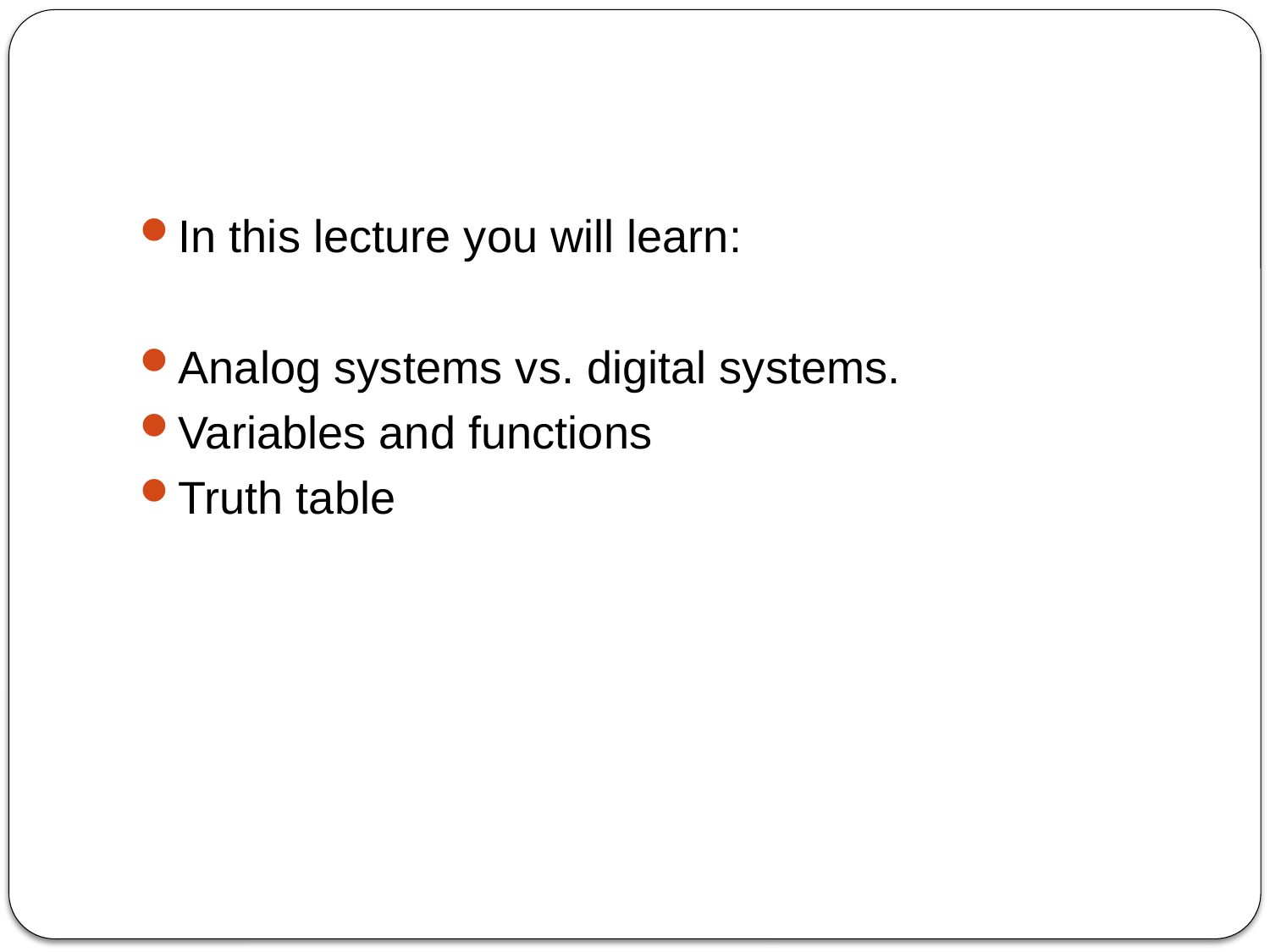

#
In this lecture you will learn:

Analog systems vs. digital systems.
Variables and functions
Truth table